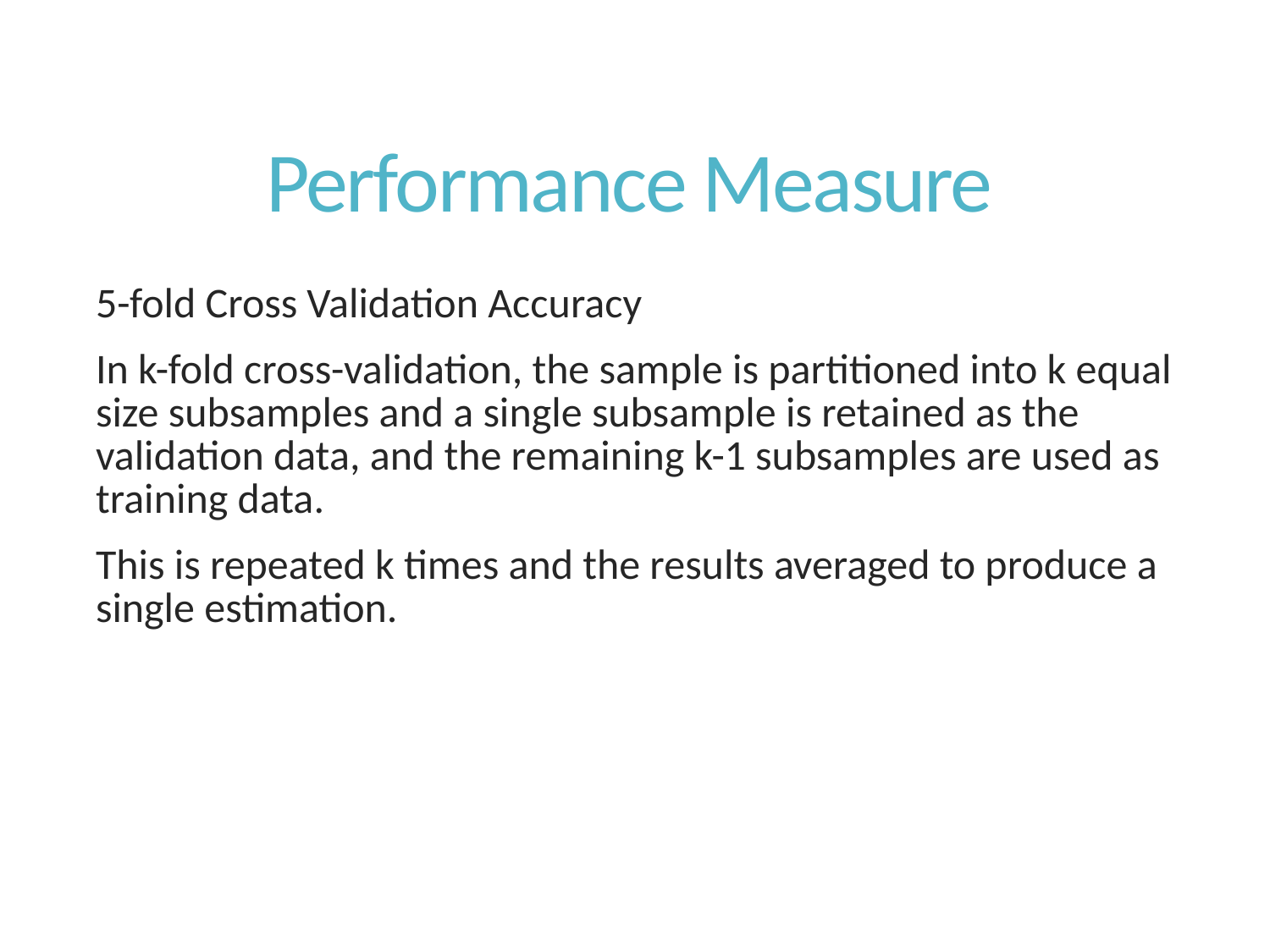

# Performance Measure
5-fold Cross Validation Accuracy
In k-fold cross-validation, the sample is partitioned into k equal size subsamples and a single subsample is retained as the validation data, and the remaining k-1 subsamples are used as training data.
This is repeated k times and the results averaged to produce a single estimation.